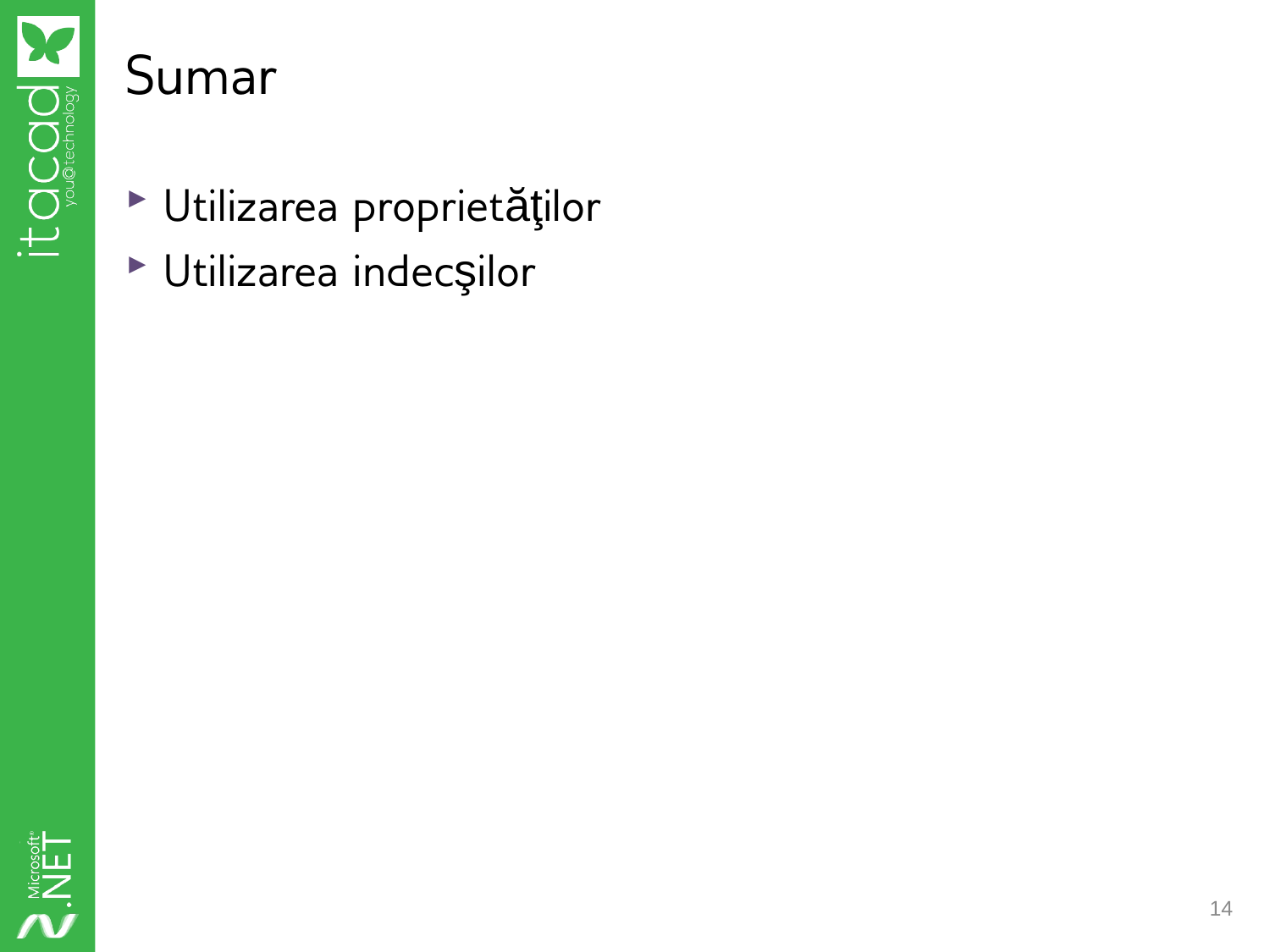

# Sumar
Utilizarea proprietăţilor
Utilizarea indecşilor

14